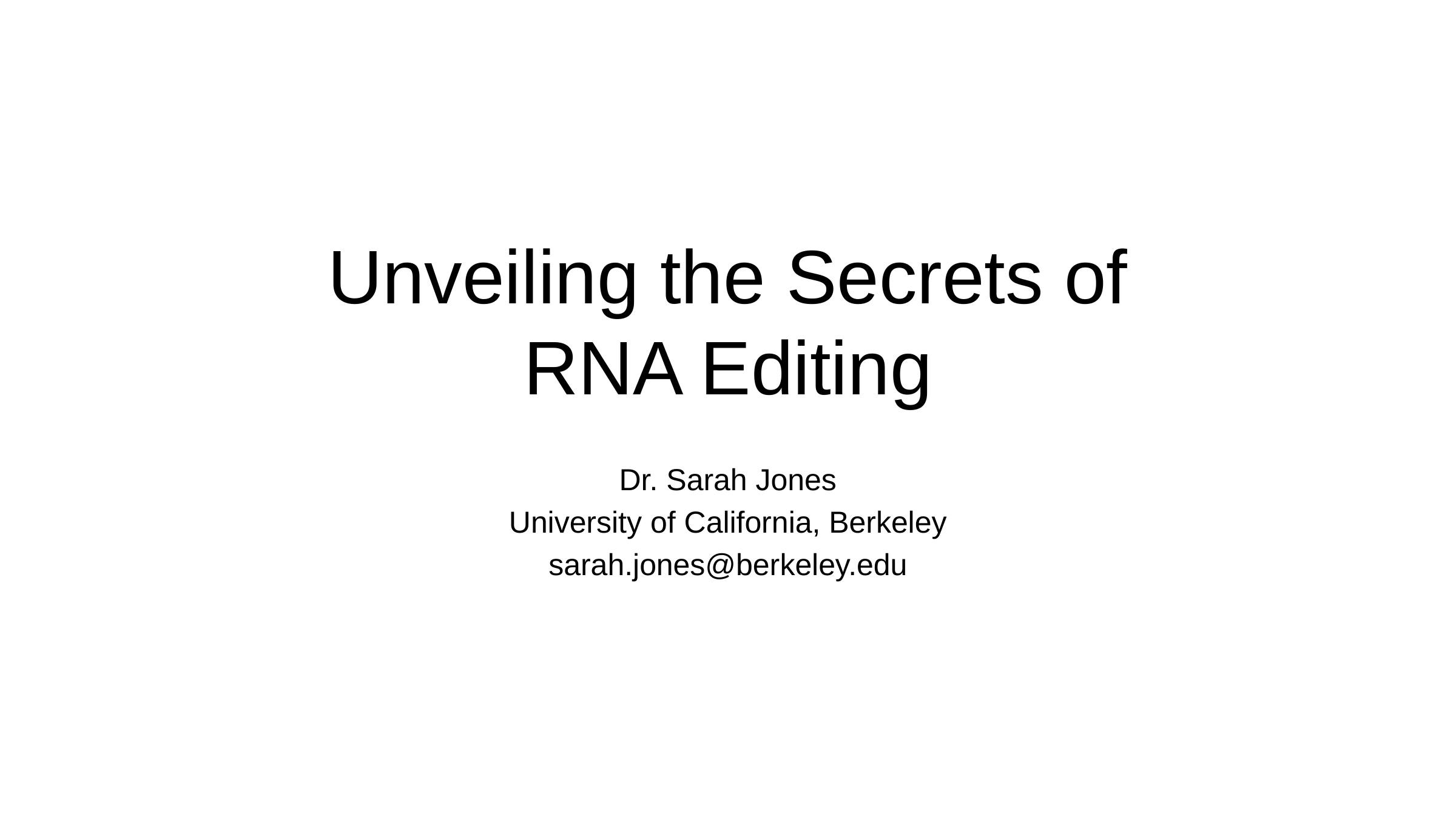

# Unveiling the Secrets of RNA Editing
Dr. Sarah Jones
University of California, Berkeley
sarah.jones@berkeley.edu